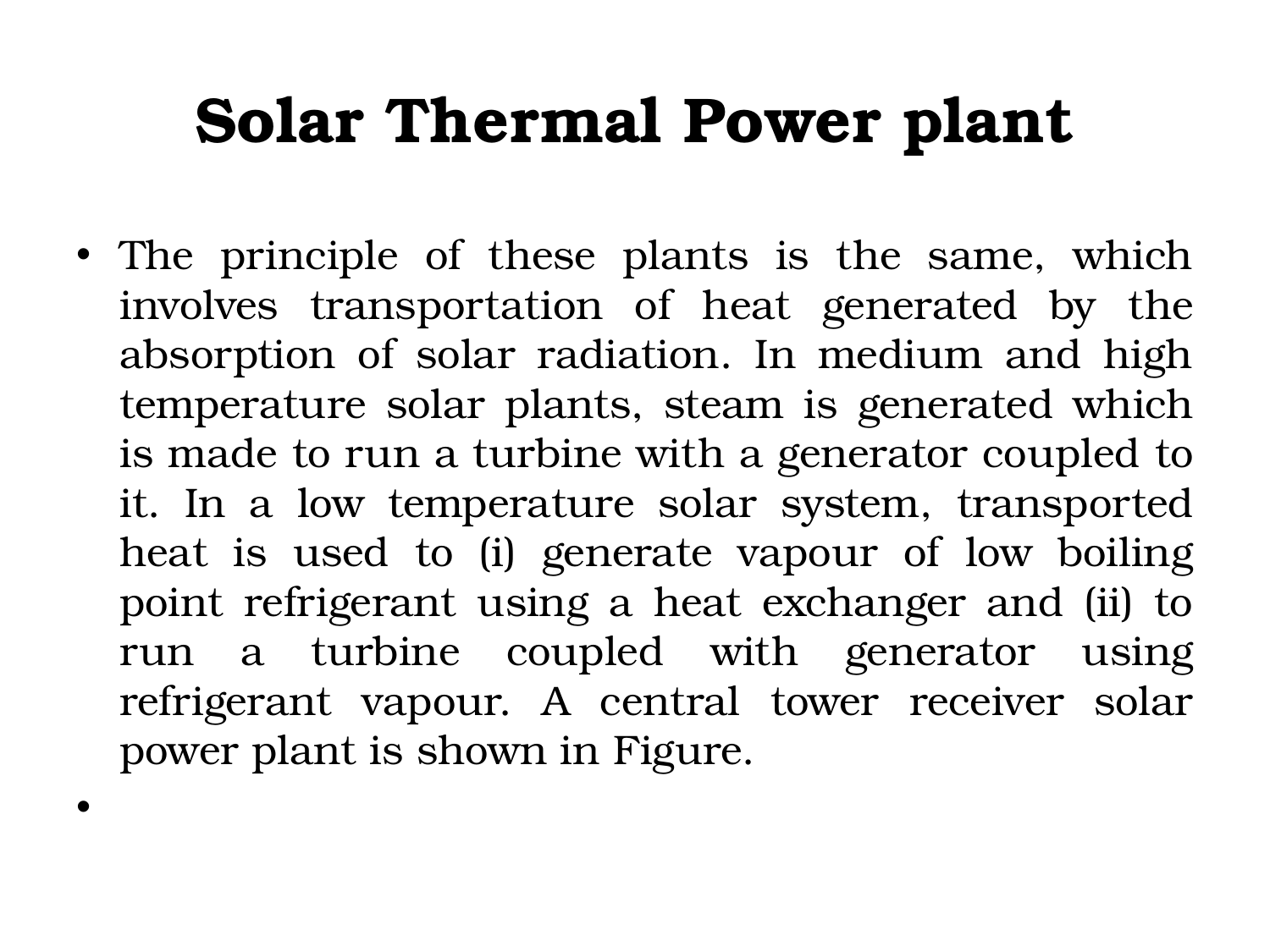

# Solar Thermal Power plant
The principle of these plants is the same, which involves transportation of heat generated by the absorption of solar radiation. In medium and high temperature solar plants, steam is generated which is made to run a turbine with a generator coupled to it. In a low temperature solar system, transported heat is used to (i) generate vapour of low boiling point refrigerant using a heat exchanger and (ii) to run a turbine coupled with generator using refrigerant vapour. A central tower receiver solar power plant is shown in Figure.